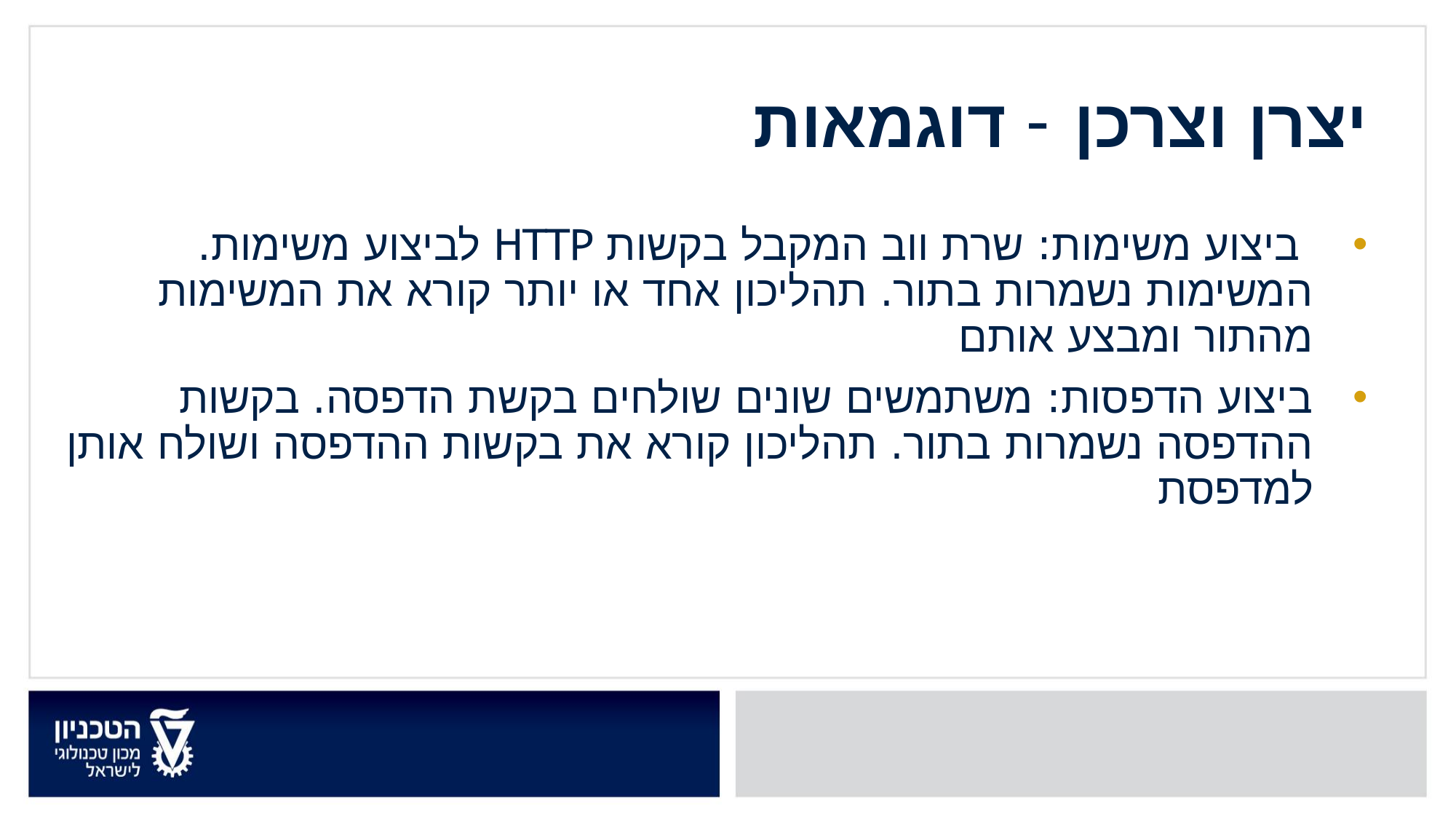

יצרן וצרכן - דוגמאות
 ביצוע משימות: שרת ווב המקבל בקשות HTTP לביצוע משימות. המשימות נשמרות בתור. תהליכון אחד או יותר קורא את המשימות מהתור ומבצע אותם
ביצוע הדפסות: משתמשים שונים שולחים בקשת הדפסה. בקשות ההדפסה נשמרות בתור. תהליכון קורא את בקשות ההדפסה ושולח אותן למדפסת